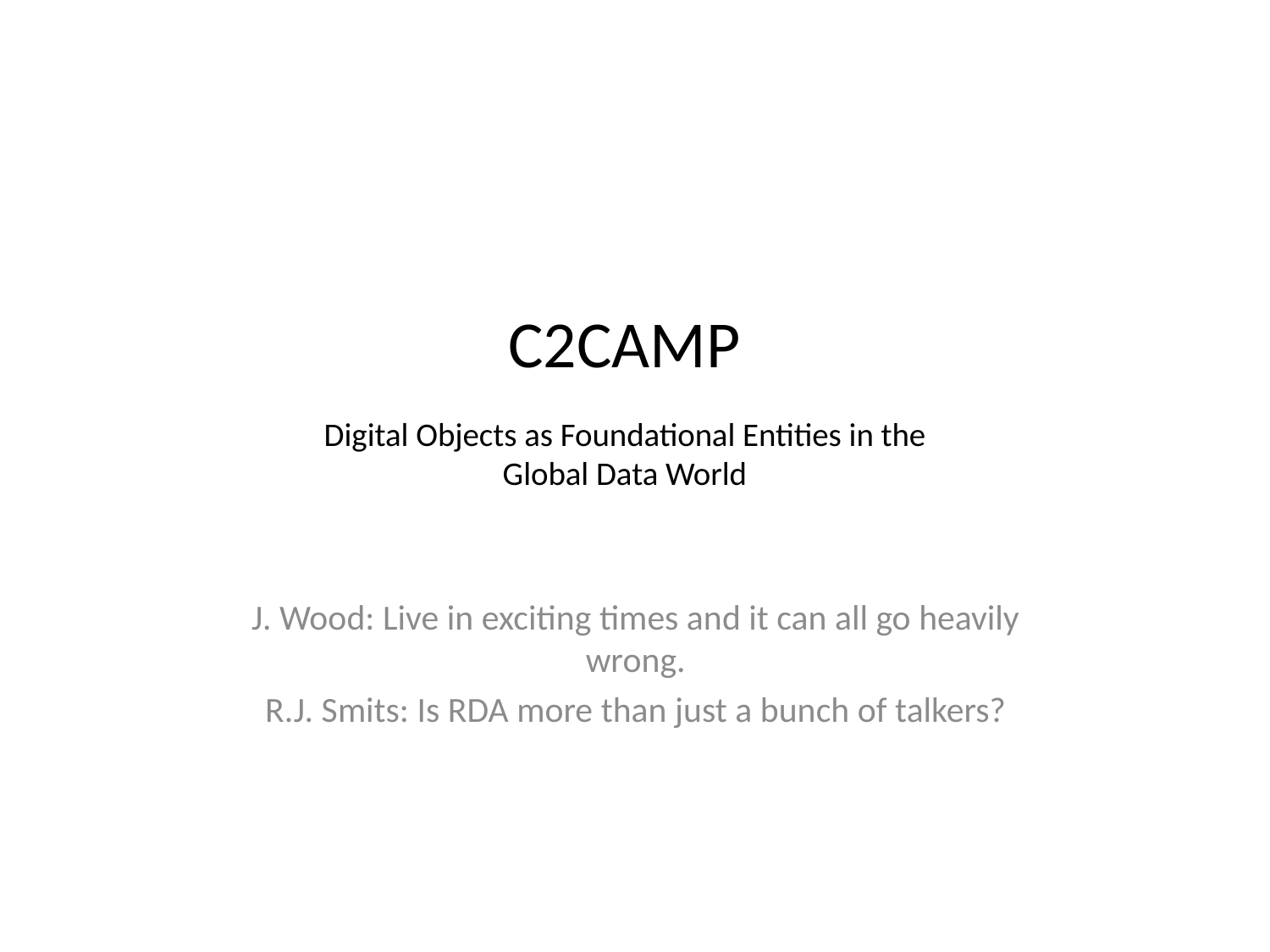

# C2CAMP Digital Objects as Foundational Entities in the Global Data World
J. Wood: Live in exciting times and it can all go heavily wrong.
R.J. Smits: Is RDA more than just a bunch of talkers?